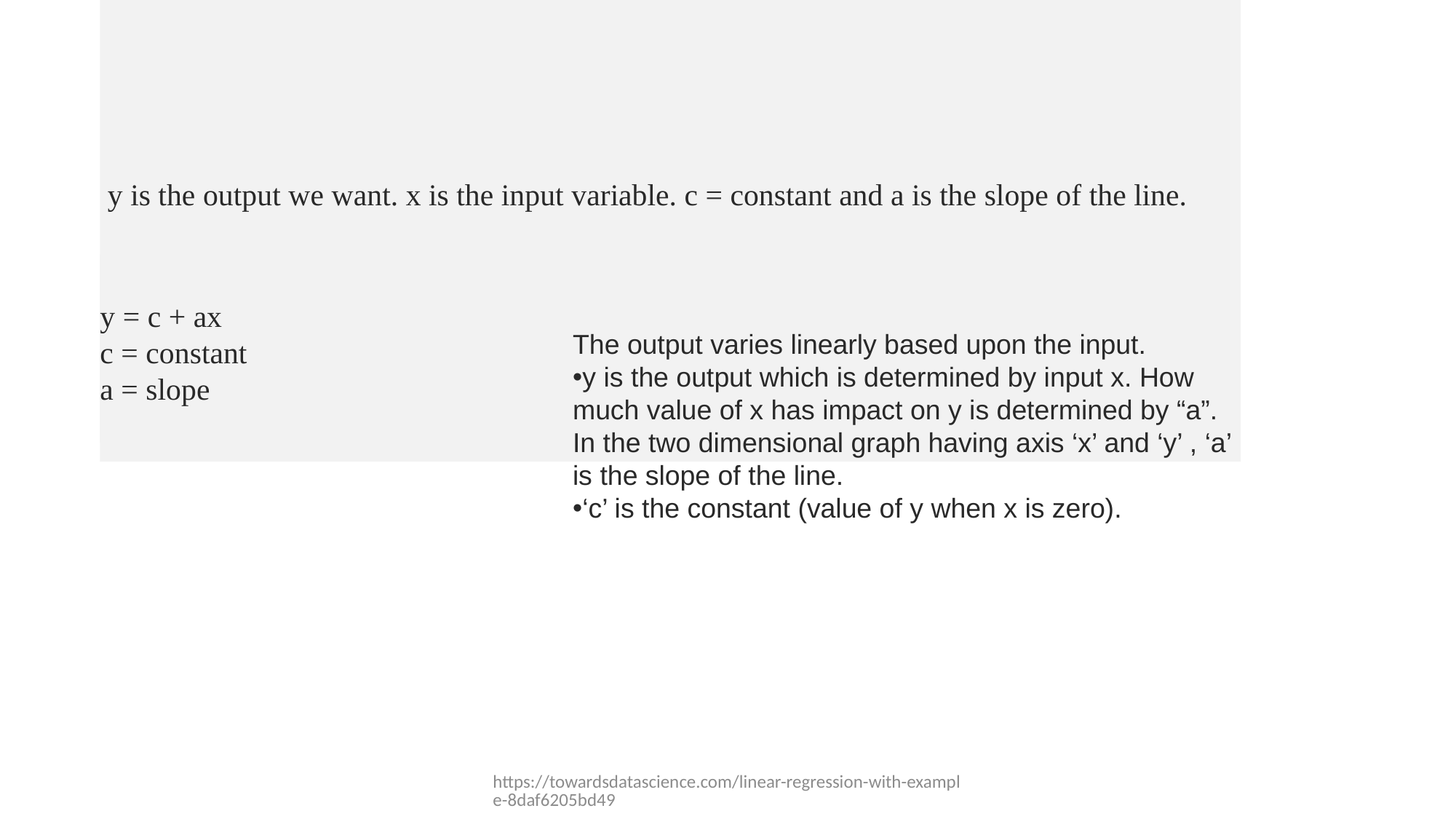

# Linear Regression
 y is the output we want. x is the input variable. c = constant and a is the slope of the line.

y = c + ax
c = constant
a = slope
The output varies linearly based upon the input.
y is the output which is determined by input x. How much value of x has impact on y is determined by “a”. In the two dimensional graph having axis ‘x’ and ‘y’ , ‘a’ is the slope of the line.
‘c’ is the constant (value of y when x is zero).

https://towardsdatascience.com/linear-regression-with-example-8daf6205bd49